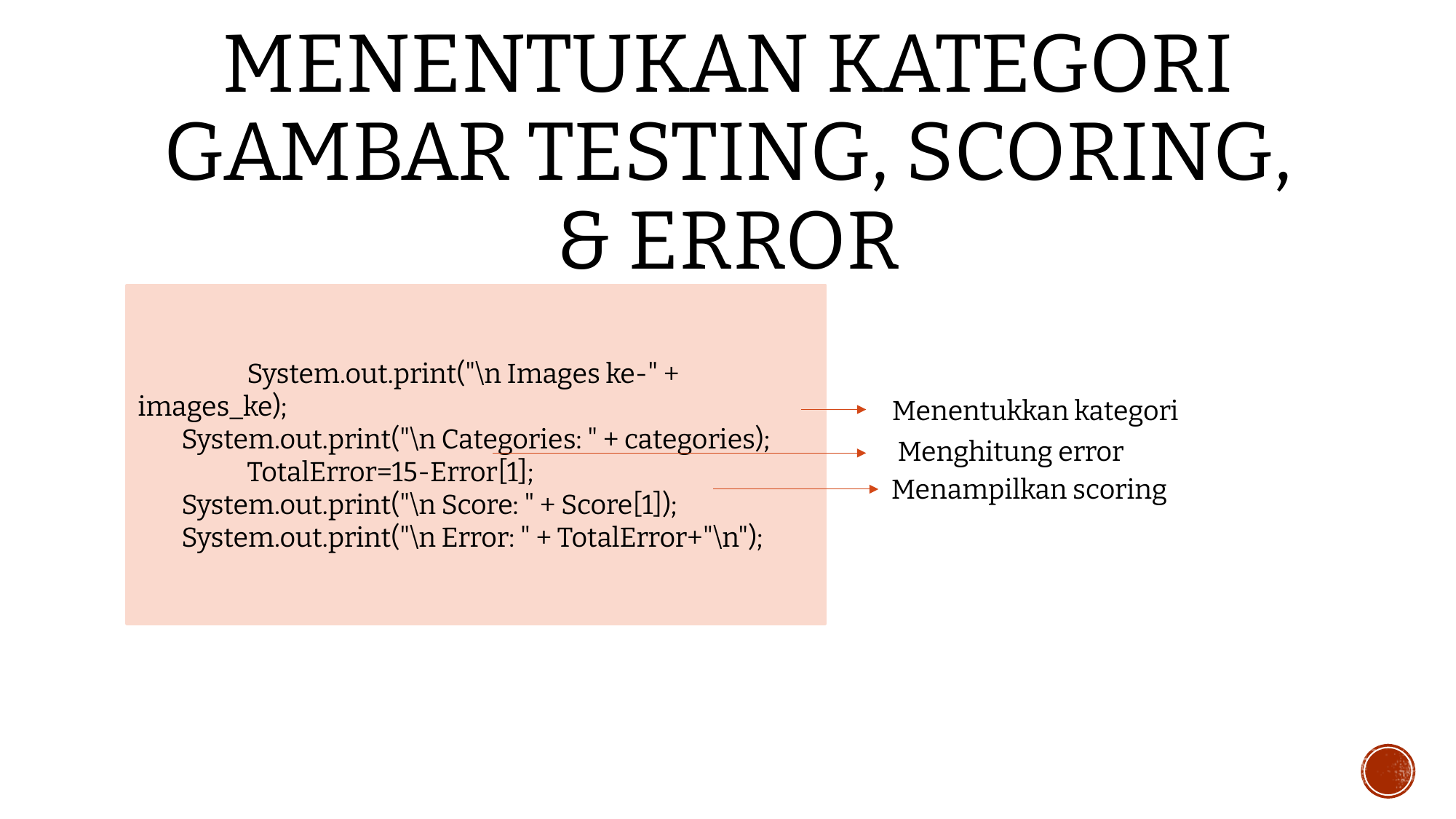

# Menentukan kategori gambar testing, scoring, & error

	System.out.print("\n Images ke-" + images_ke);
        System.out.print("\n Categories: " + categories);
	TotalError=15-Error[1];
        System.out.print("\n Score: " + Score[1]);
        System.out.print("\n Error: " + TotalError+"\n");
Menentukkan kategori

Menghitung error
Menampilkan scoring